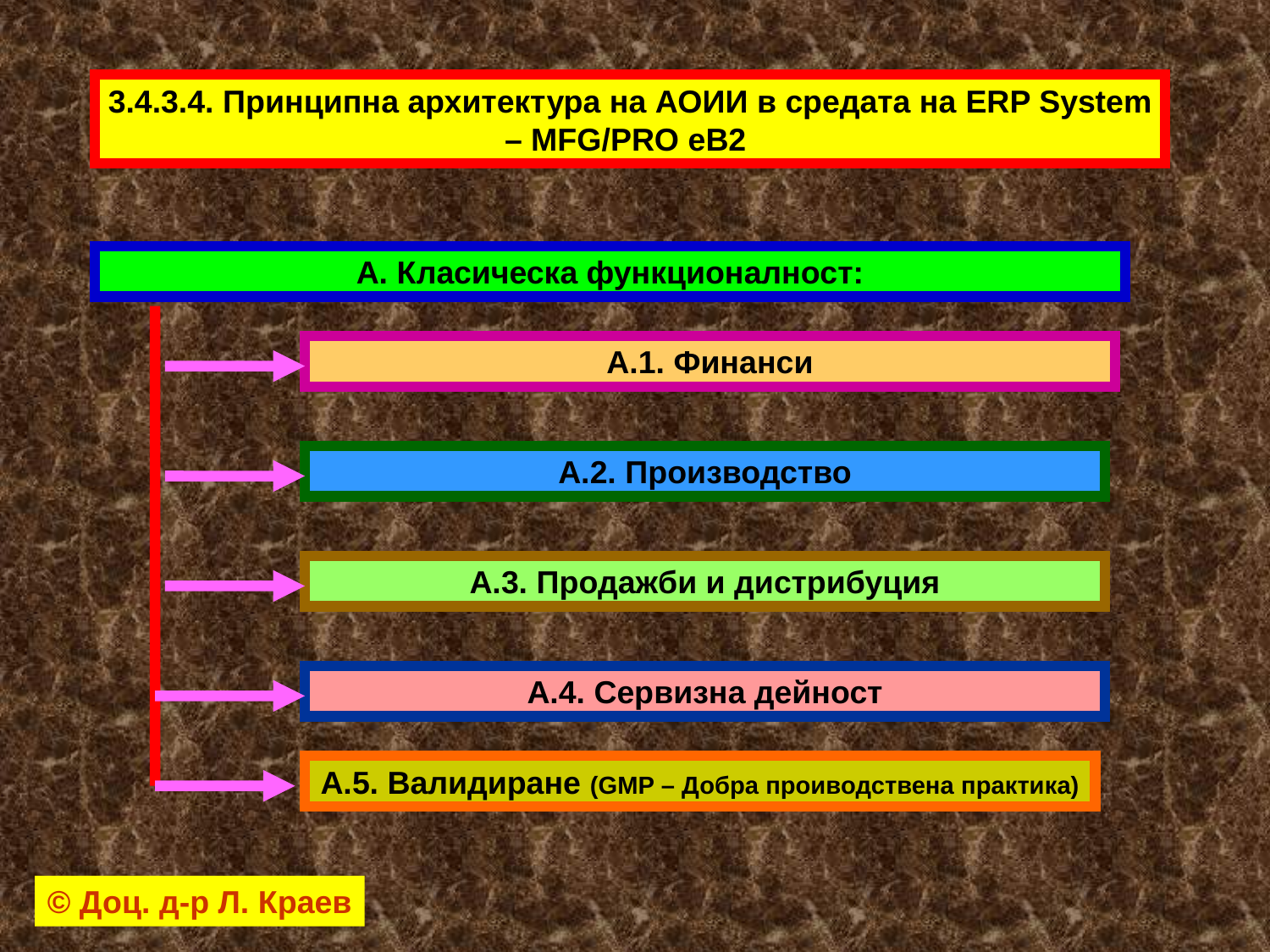

3.4.3.4. Принципна архитектура на АОИИ в средата на ERP System – MFG/PRO eB2
А. Класическа функционалност:

А.1. Финанси

А.2. Производство

А.3. Продажби и дистрибуция

А.4. Сервизна дейност

А.5. Валидиране (GMP – Добра проиводствена практика)

© Доц. д-р Л. Краев